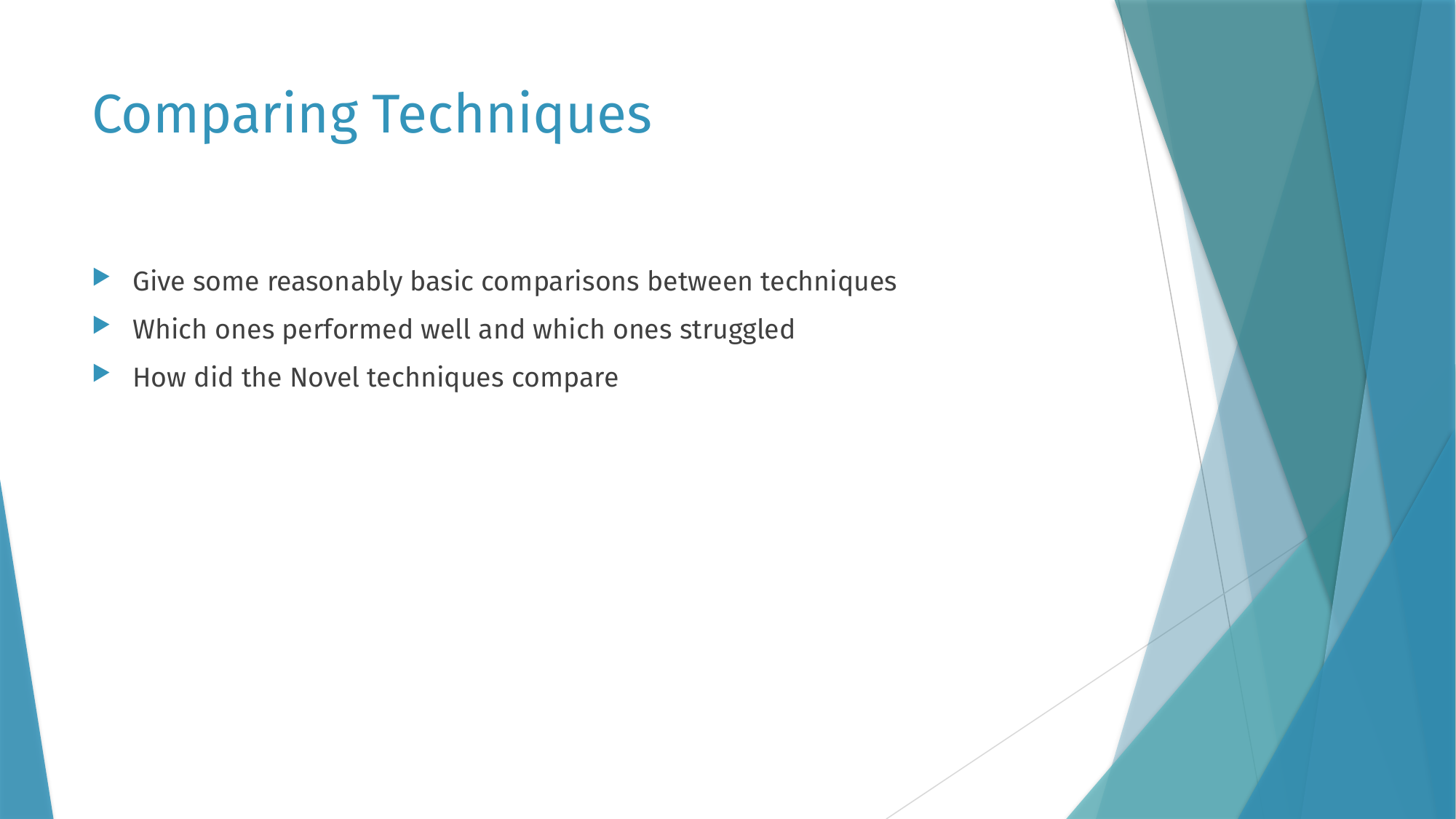

# Comparing Techniques
Give some reasonably basic comparisons between techniques
Which ones performed well and which ones struggled
How did the Novel techniques compare